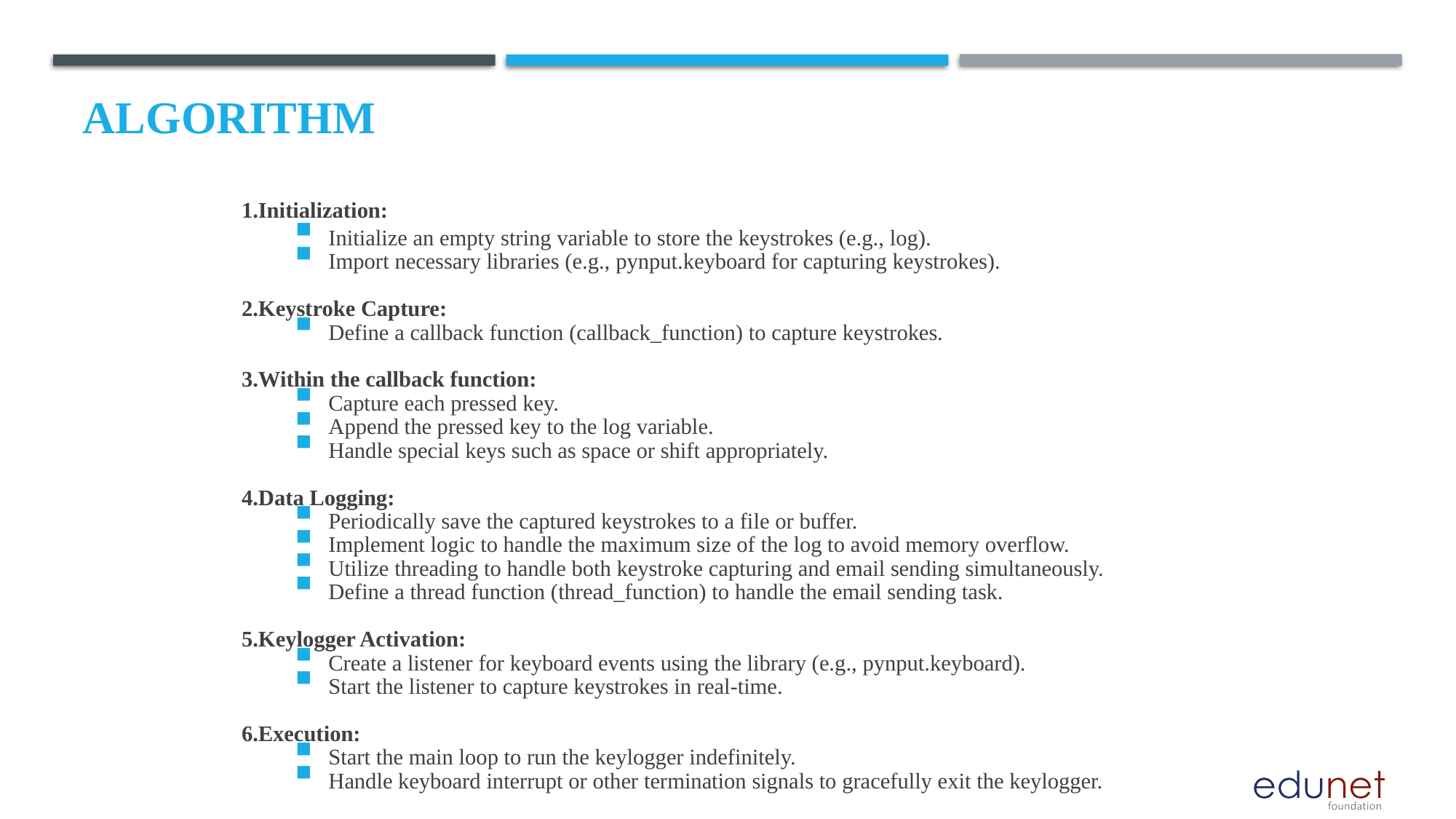

# Algorithm
1.Initialization:
Initialize an empty string variable to store the keystrokes (e.g., log).
Import necessary libraries (e.g., pynput.keyboard for capturing keystrokes).

2.Keystroke Capture:
Define a callback function (callback_function) to capture keystrokes.

3.Within the callback function:
Capture each pressed key.
Append the pressed key to the log variable.
Handle special keys such as space or shift appropriately.

4.Data Logging:
Periodically save the captured keystrokes to a file or buffer.
Implement logic to handle the maximum size of the log to avoid memory overflow.
Utilize threading to handle both keystroke capturing and email sending simultaneously.
Define a thread function (thread_function) to handle the email sending task.

5.Keylogger Activation:
Create a listener for keyboard events using the library (e.g., pynput.keyboard).
Start the listener to capture keystrokes in real-time.

6.Execution:
Start the main loop to run the keylogger indefinitely.
Handle keyboard interrupt or other termination signals to gracefully exit the keylogger.